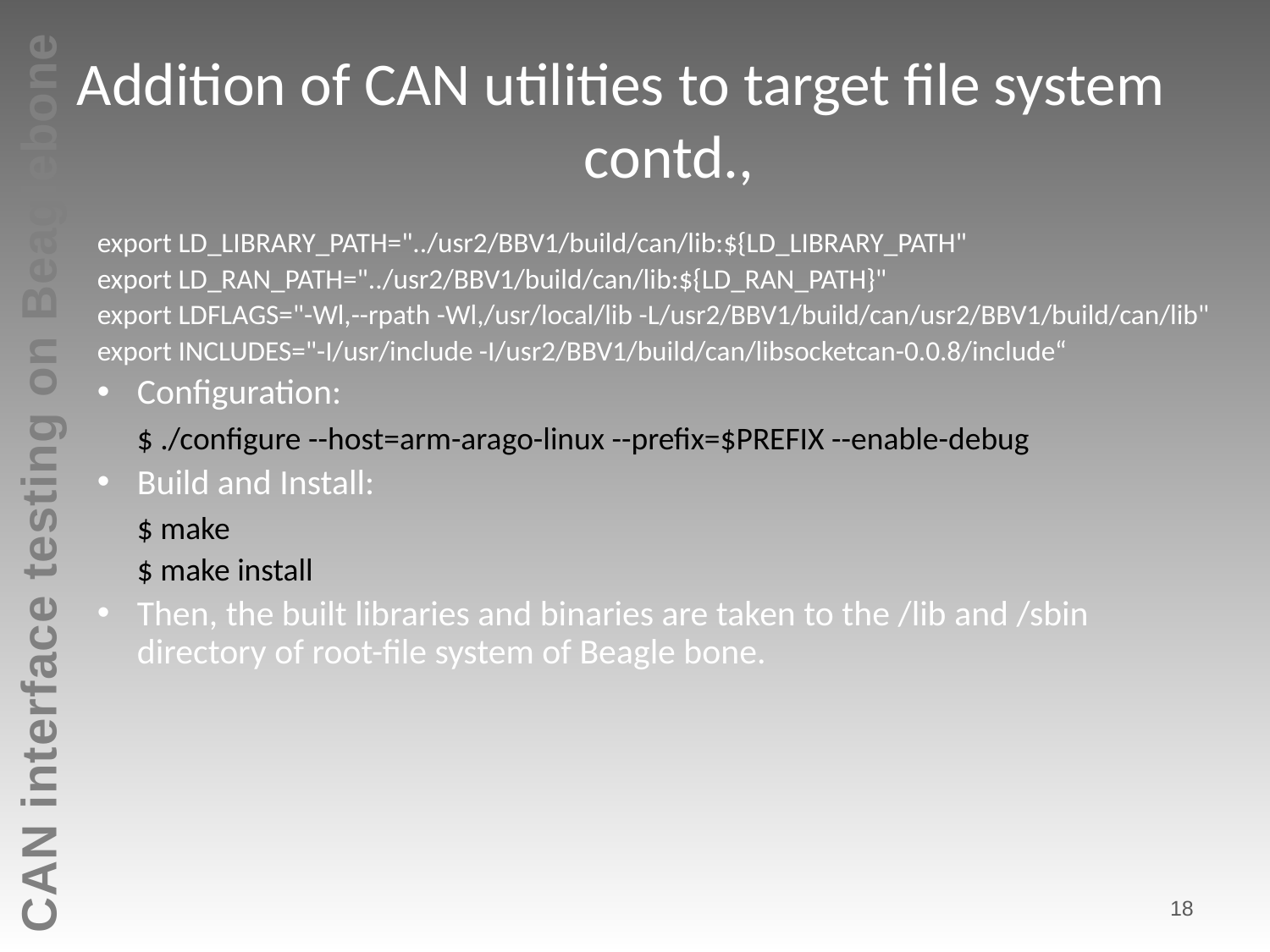

# Addition of CAN utilities to target file system        contd.,
export LD_LIBRARY_PATH="../usr2/BBV1/build/can/lib:${LD_LIBRARY_PATH"
export LD_RAN_PATH="../usr2/BBV1/build/can/lib:${LD_RAN_PATH}"
export LDFLAGS="-Wl,--rpath -Wl,/usr/local/lib -L/usr2/BBV1/build/can/usr2/BBV1/build/can/lib"
export INCLUDES="-I/usr/include -I/usr2/BBV1/build/can/libsocketcan-0.0.8/include“
Configuration:
	$ ./configure --host=arm-arago-linux --prefix=$PREFIX --enable-debug
Build and Install:
	$ make
	$ make install
Then, the built libraries and binaries are taken to the /lib and /sbin directory of root-file system of Beagle bone.

18